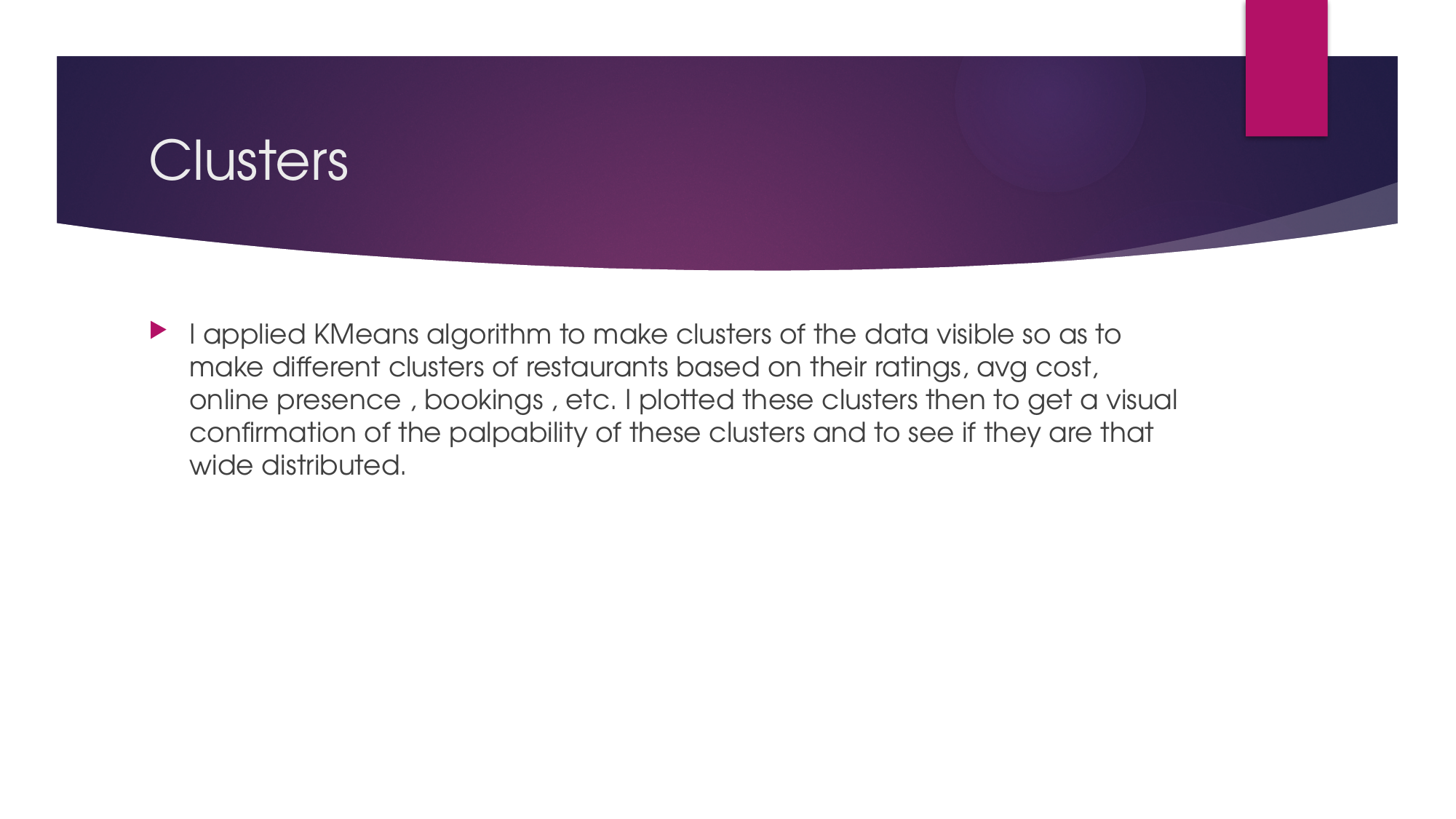

# Clusters
I applied KMeans algorithm to make clusters of the data visible so as to make different clusters of restaurants based on their ratings, avg cost, online presence , bookings , etc. I plotted these clusters then to get a visual confirmation of the palpability of these clusters and to see if they are that wide distributed.